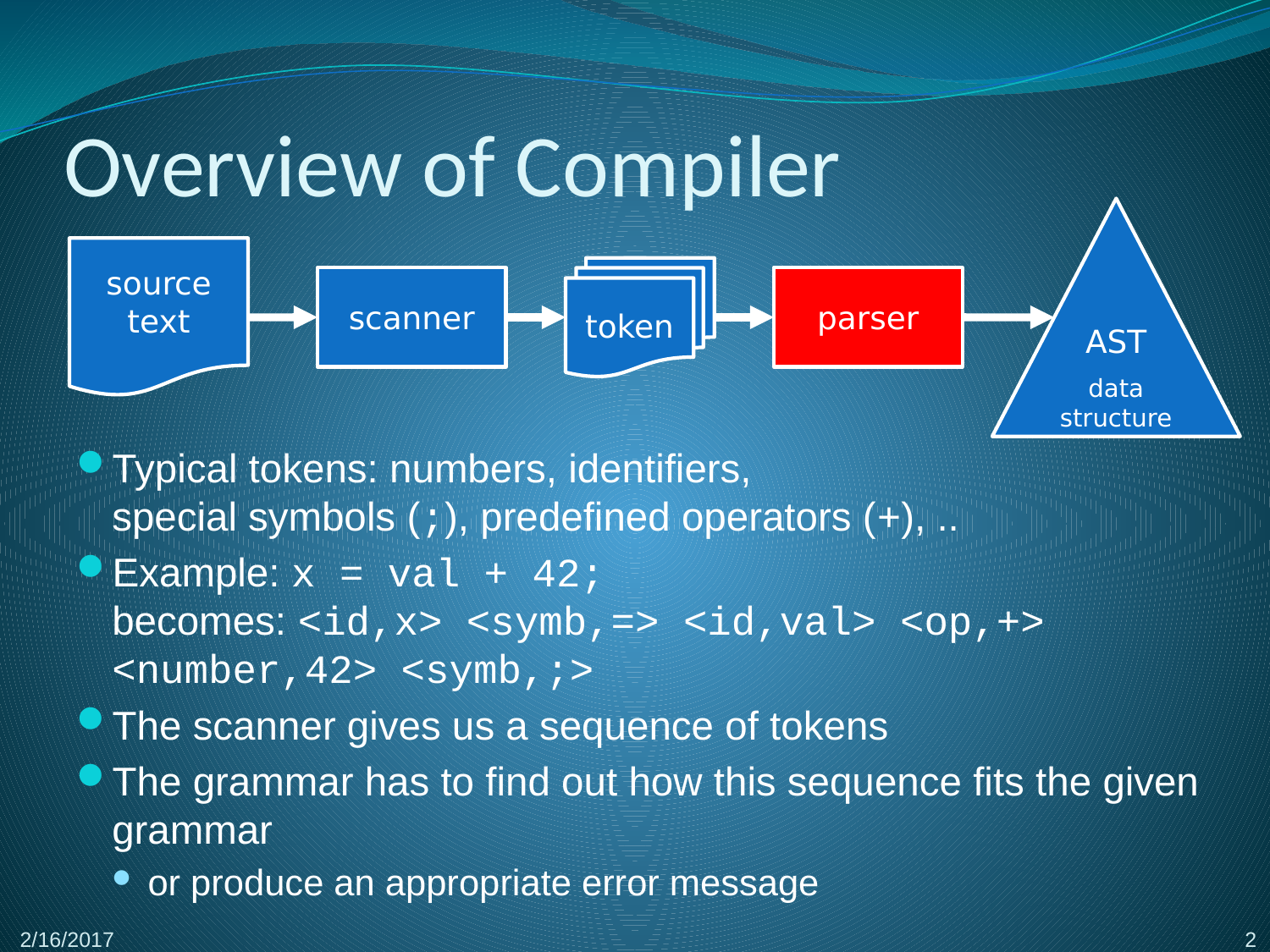

# Overview of Compiler
AST
data
structure
source
text
token
scanner
parser
Typical tokens: numbers, identifiers,
special symbols (;), predefined operators (+), ..
Example: x = val + 42;
becomes: <id,x> <symb,=> <id,val> <op,+> <number,42> <symb,;>
The scanner gives us a sequence of tokens
The grammar has to find out how this sequence fits the given grammar
or produce an appropriate error message
2
2/16/2017